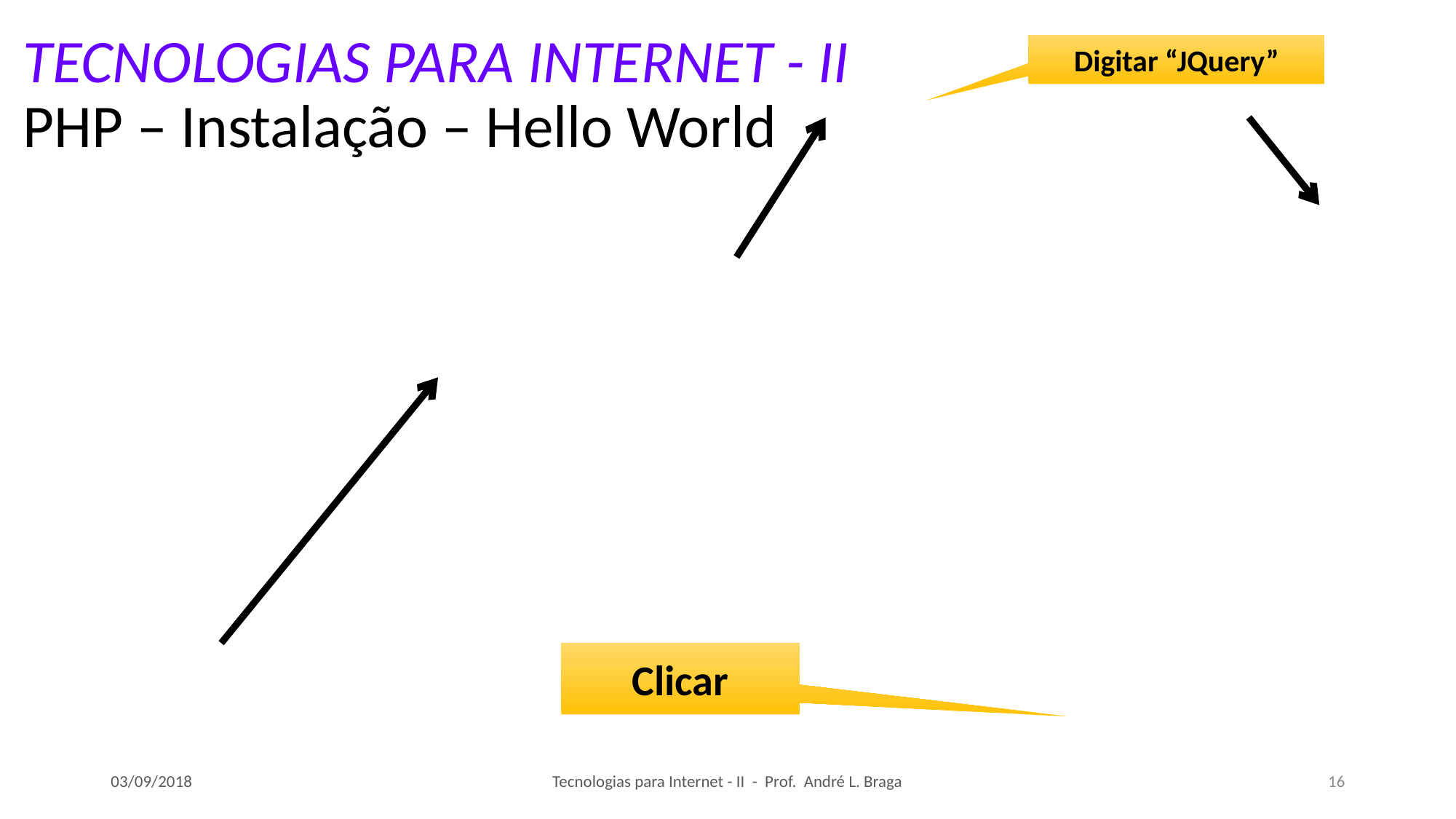

# TECNOLOGIAS PARA INTERNET - II PHP – Instalação – Hello World
Digitar “JQuery”
Clicar
03/09/2018
Tecnologias para Internet - II  -  Prof.  André L. Braga
16